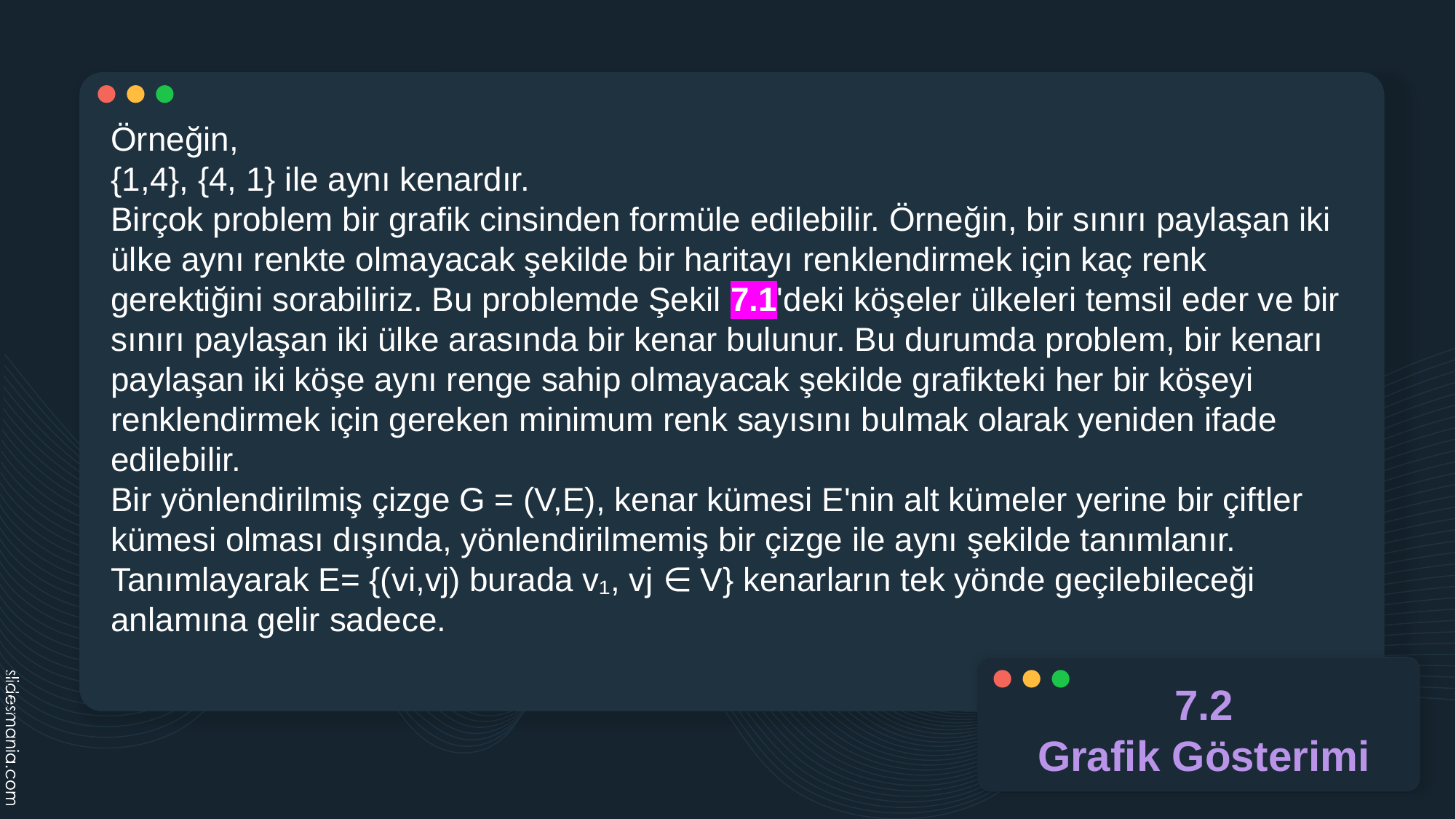

Örneğin,
{1,4}, {4, 1} ile aynı kenardır.
Birçok problem bir grafik cinsinden formüle edilebilir. Örneğin, bir sınırı paylaşan iki ülke aynı renkte olmayacak şekilde bir haritayı renklendirmek için kaç renk gerektiğini sorabiliriz. Bu problemde Şekil 7.1'deki köşeler ülkeleri temsil eder ve bir sınırı paylaşan iki ülke arasında bir kenar bulunur. Bu durumda problem, bir kenarı paylaşan iki köşe aynı renge sahip olmayacak şekilde grafikteki her bir köşeyi renklendirmek için gereken minimum renk sayısını bulmak olarak yeniden ifade edilebilir.
Bir yönlendirilmiş çizge G = (V,E), kenar kümesi E'nin alt kümeler yerine bir çiftler kümesi olması dışında, yönlendirilmemiş bir çizge ile aynı şekilde tanımlanır. Tanımlayarak E= {(vi,vj) burada v₁, vj ∈ V} kenarların tek yönde geçilebileceği anlamına gelir sadece.
7.2
Grafik Gösterimi